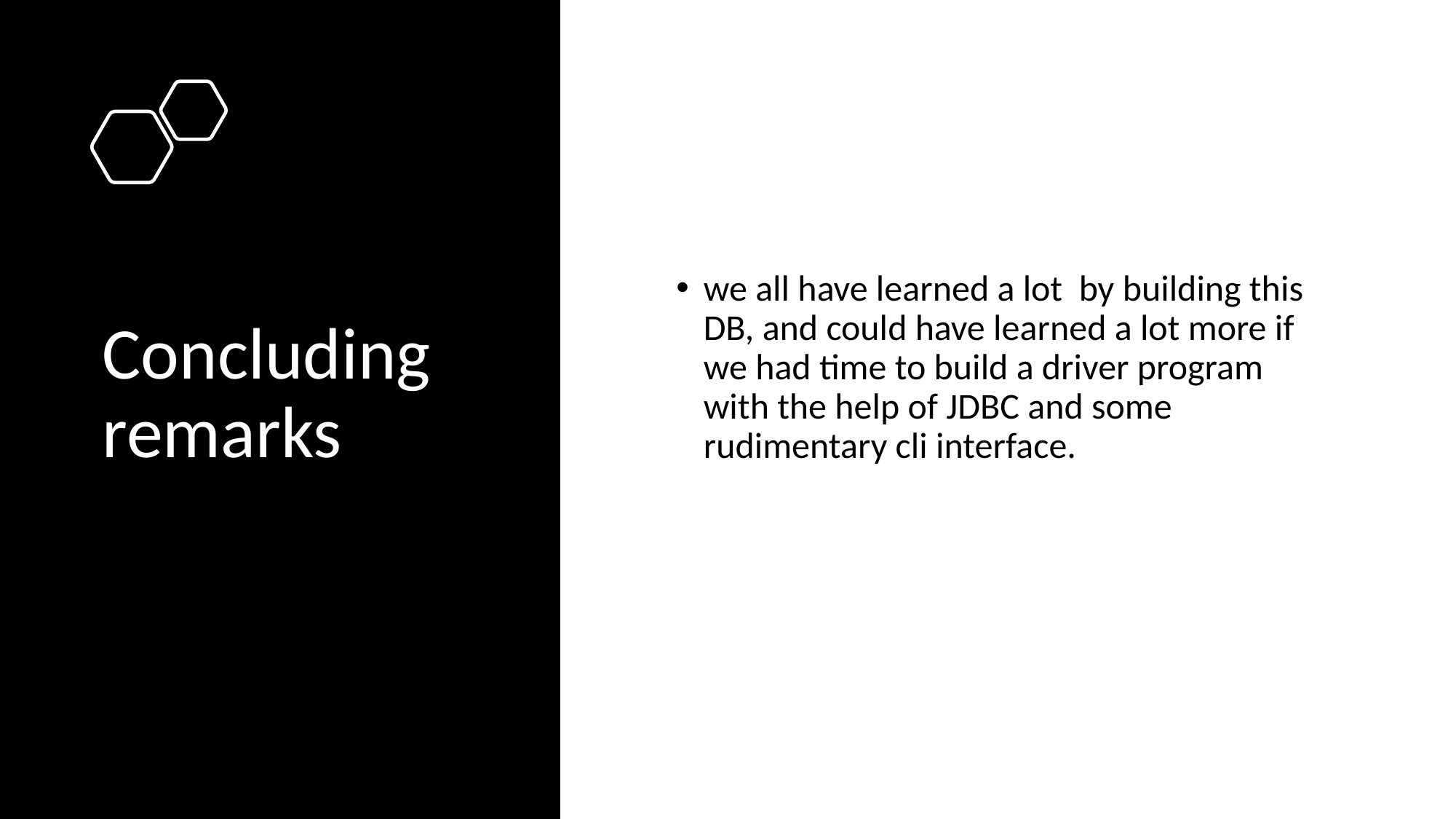

# Concluding remarks
we all have learned a lot  by building this DB, and could have learned a lot more if we had time to build a driver program with the help of JDBC and some rudimentary cli interface.